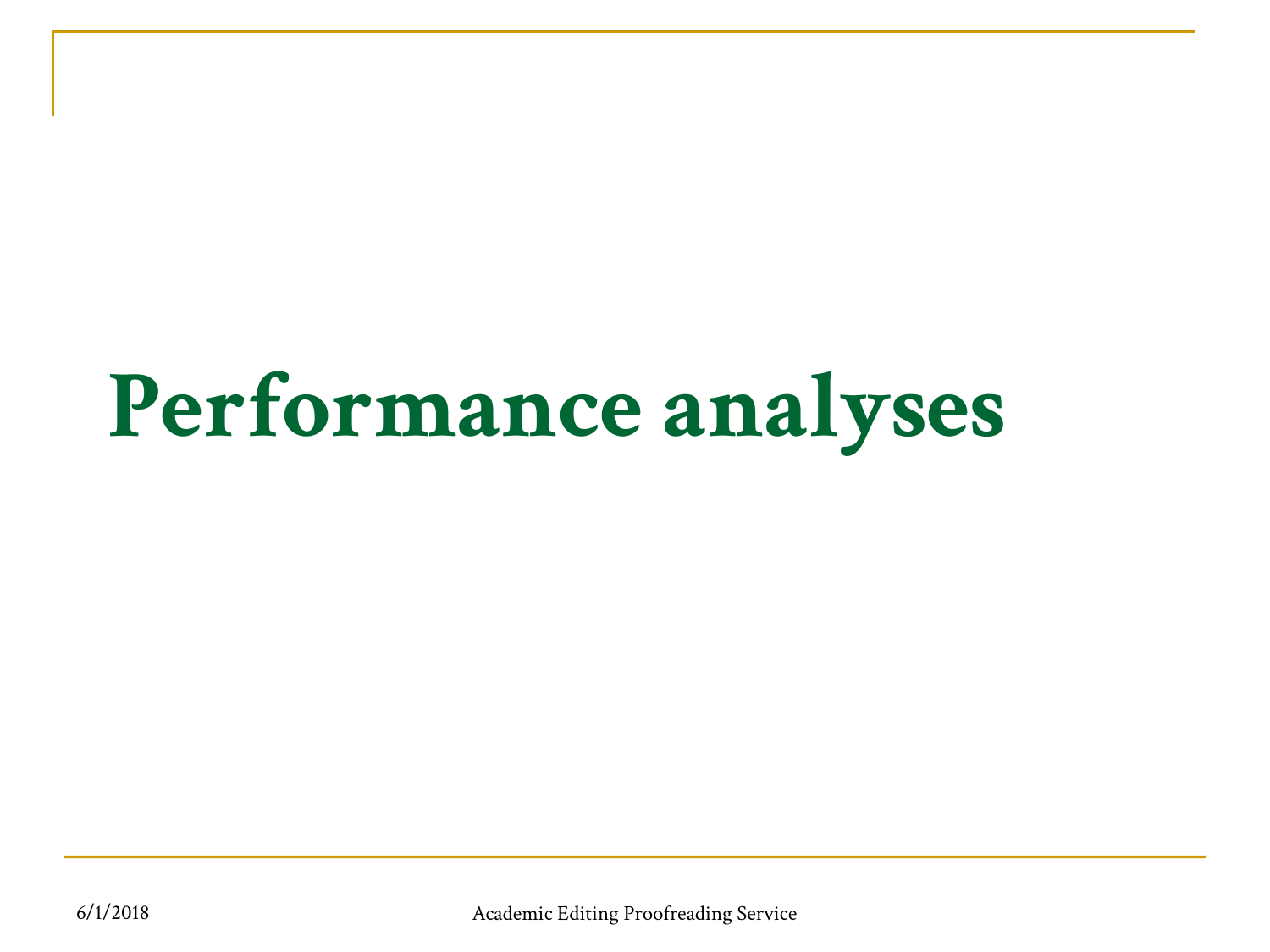

Performance analyses
6/1/2018
Academic Editing Proofreading Service